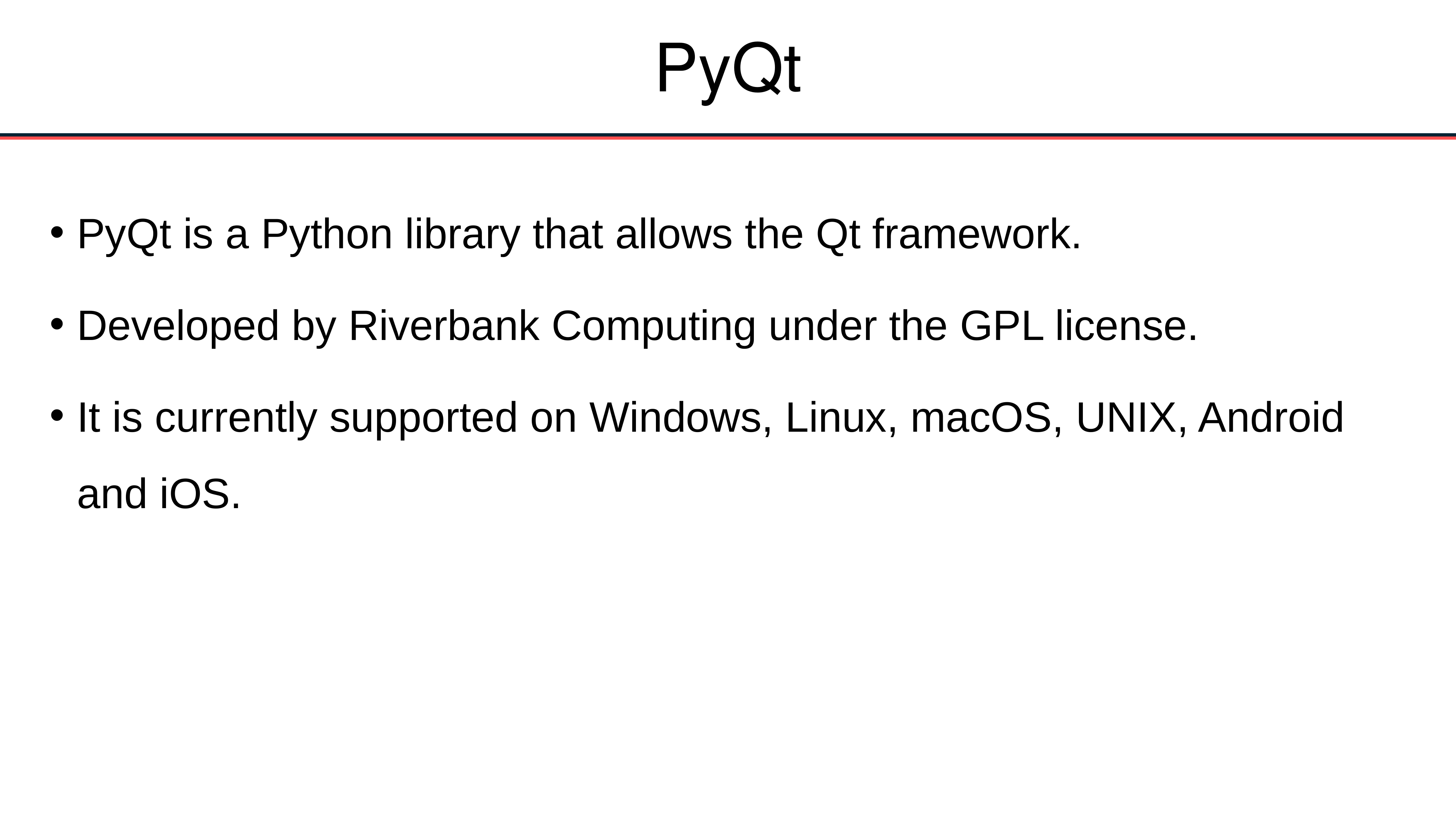

# PyQt
PyQt is a Python library that allows the Qt framework.
Developed by Riverbank Computing under the GPL license.
It is currently supported on Windows, Linux, macOS, UNIX, Android and iOS.